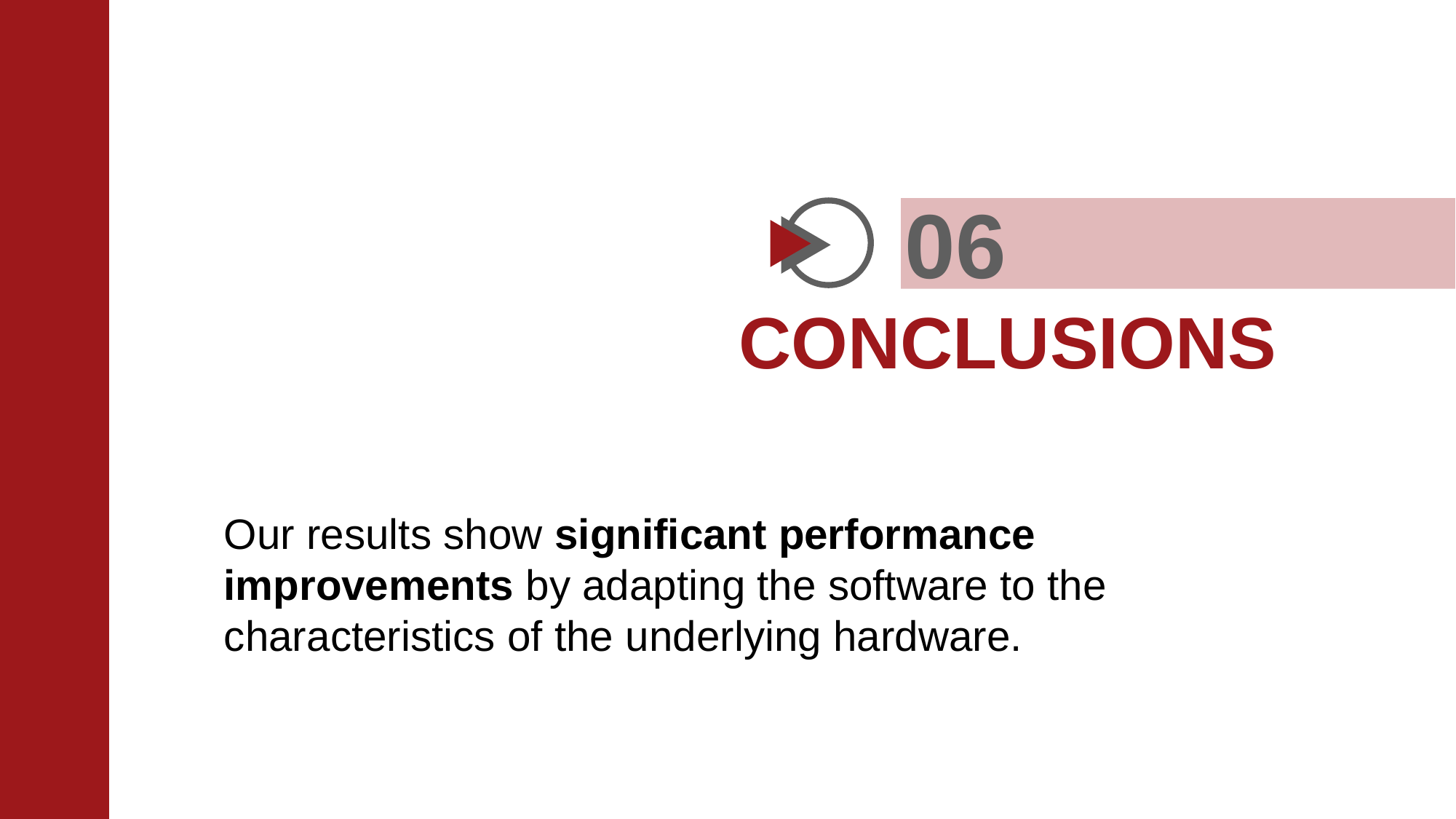

06

CONCLUSIONS
Our results show significant performance improvements by adapting the software to the characteristics of the underlying hardware.